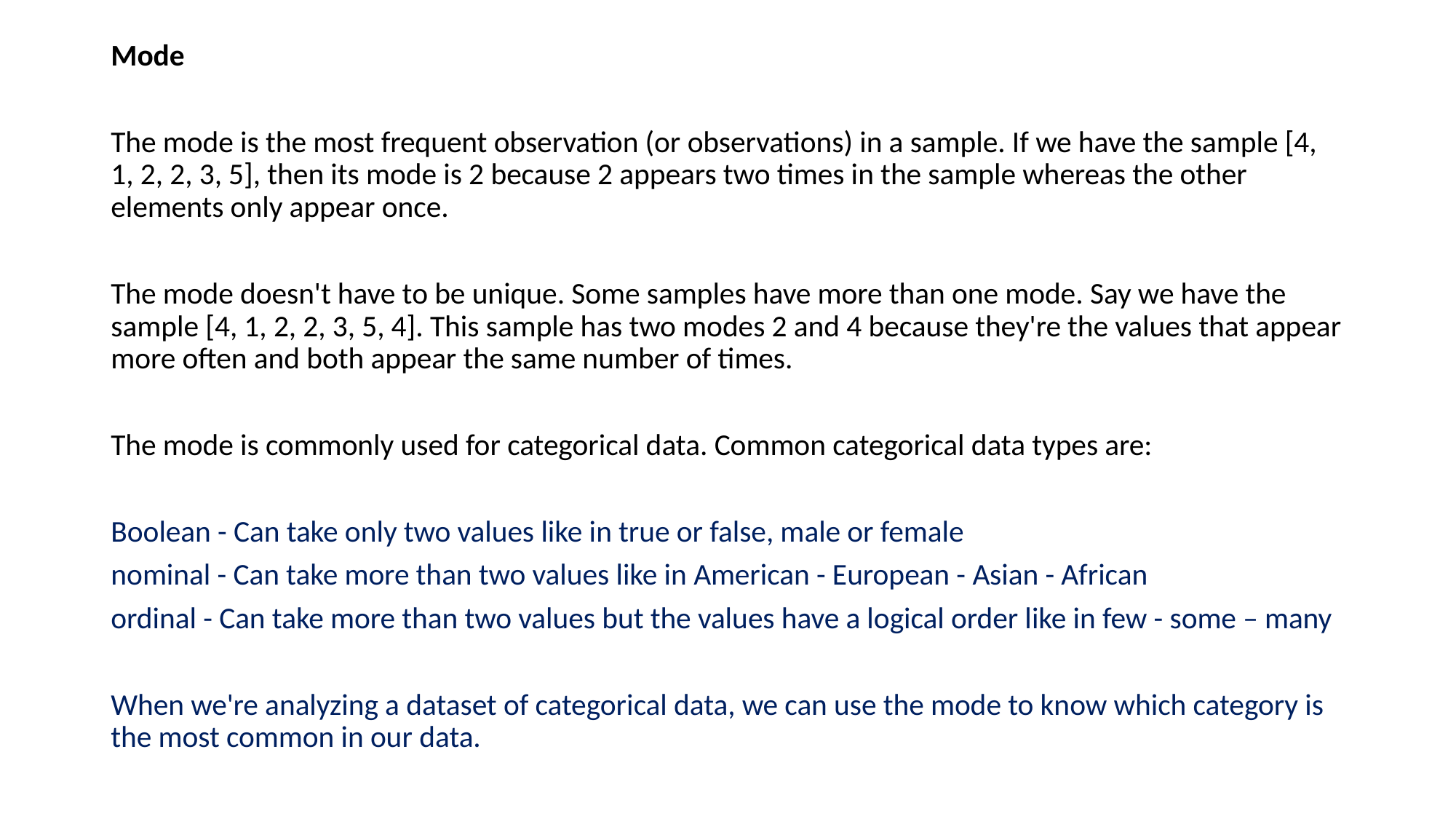

Mode

The mode is the most frequent observation (or observations) in a sample. If we have the sample [4, 1, 2, 2, 3, 5], then its mode is 2 because 2 appears two times in the sample whereas the other elements only appear once.

The mode doesn't have to be unique. Some samples have more than one mode. Say we have the sample [4, 1, 2, 2, 3, 5, 4]. This sample has two modes 2 and 4 because they're the values that appear more often and both appear the same number of times.

The mode is commonly used for categorical data. Common categorical data types are:

Boolean - Can take only two values like in true or false, male or female
nominal - Can take more than two values like in American - European - Asian - African
ordinal - Can take more than two values but the values have a logical order like in few - some – many

When we're analyzing a dataset of categorical data, we can use the mode to know which category is the most common in our data.